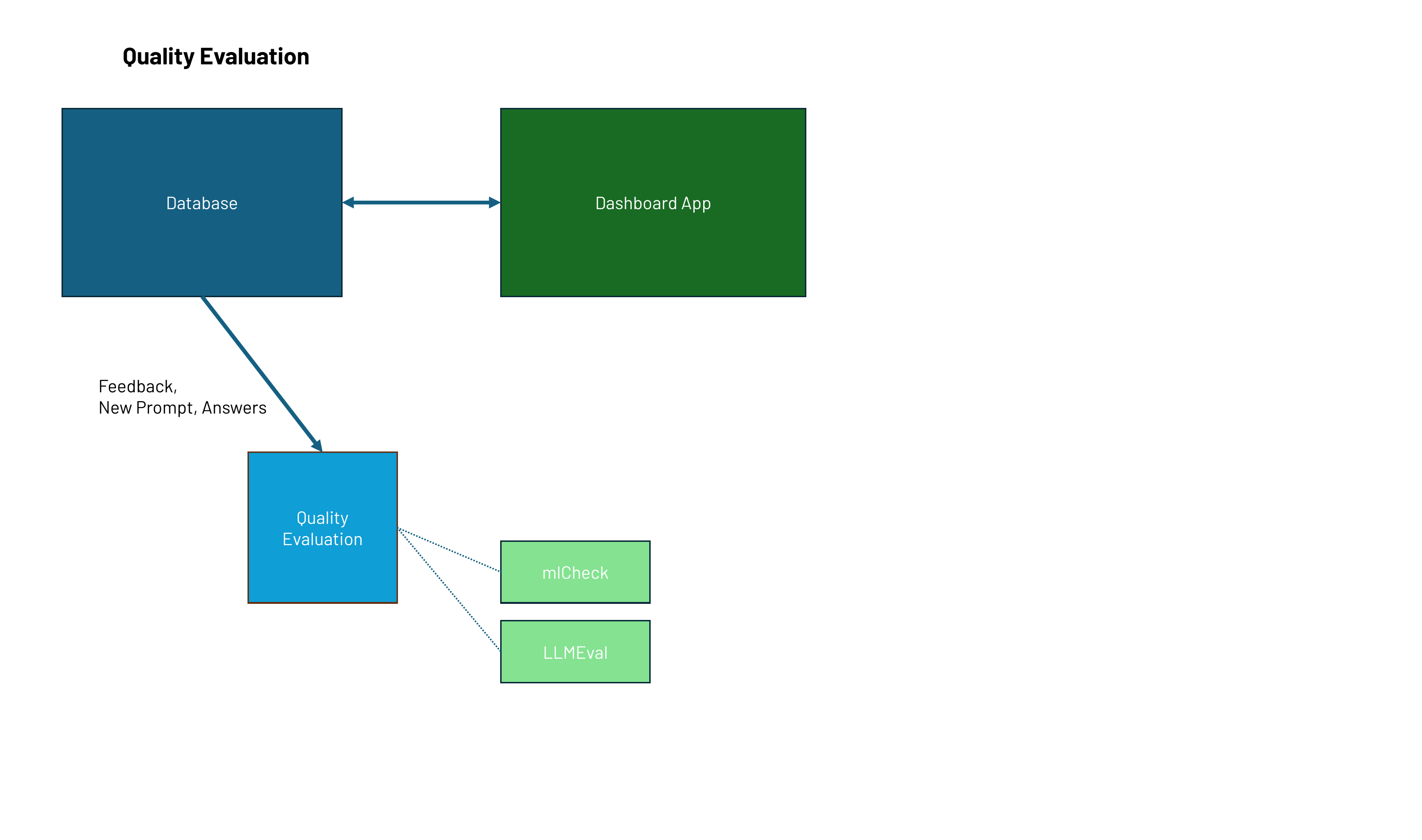

Quality Evaluation
Database
Dashboard App
Feedback,
New Prompt, Answers
Quality Evaluation
mlCheck
LLMEval